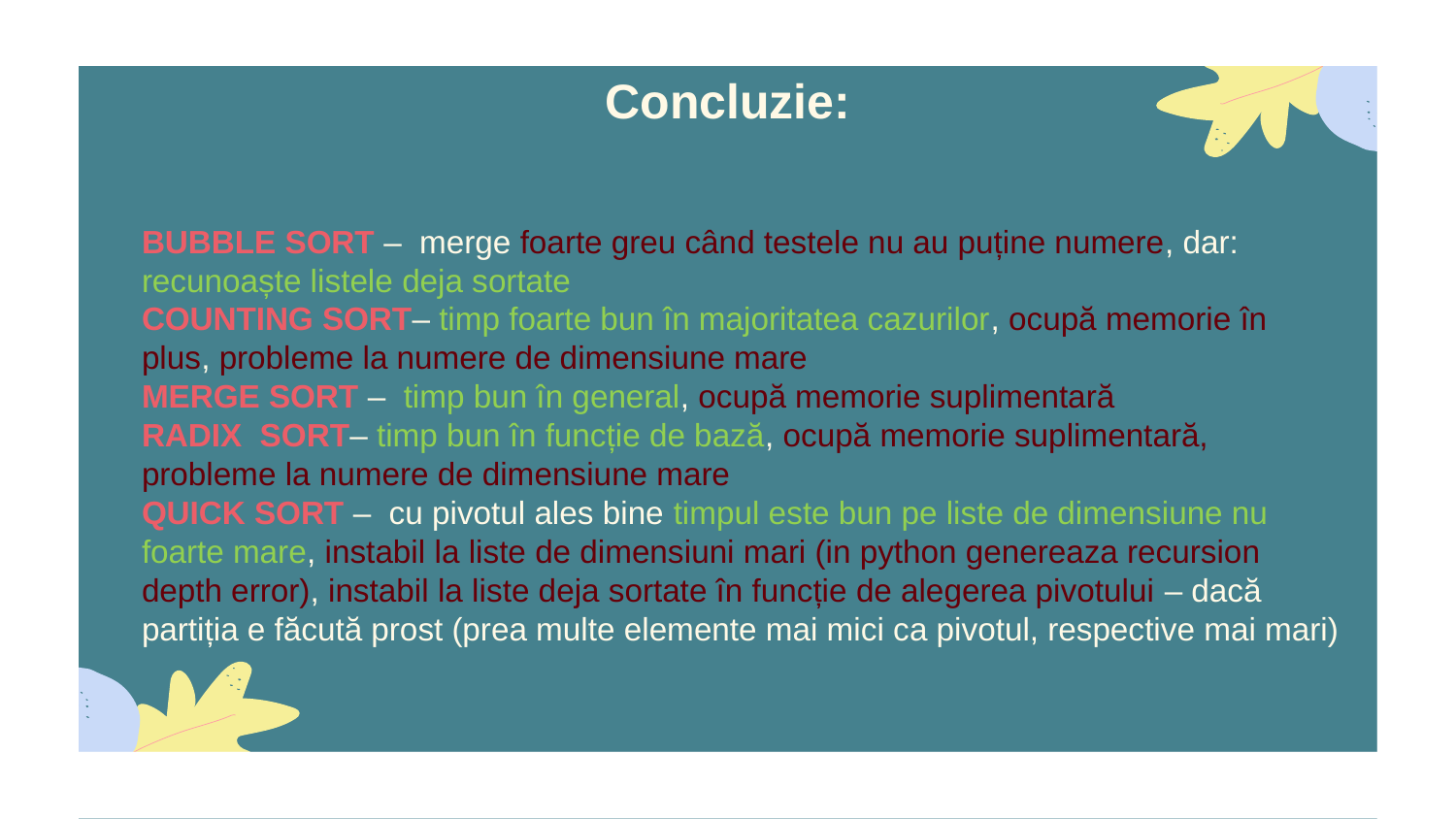

# Concluzie:
BUBBLE SORT –  merge foarte greu când testele nu au puține numere, dar: recunoaște listele deja sortate
COUNTING SORT– timp foarte bun în majoritatea cazurilor, ocupă memorie în plus, probleme la numere de dimensiune mare
MERGE SORT –  timp bun în general, ocupă memorie suplimentară
RADIX  SORT– timp bun în funcție de bază, ocupă memorie suplimentară, probleme la numere de dimensiune mare
QUICK SORT –  cu pivotul ales bine timpul este bun pe liste de dimensiune nu foarte mare, instabil la liste de dimensiuni mari (in python genereaza recursion depth error), instabil la liste deja sortate în funcție de alegerea pivotului – dacă partiția e făcută prost (prea multe elemente mai mici ca pivotul, respective mai mari)